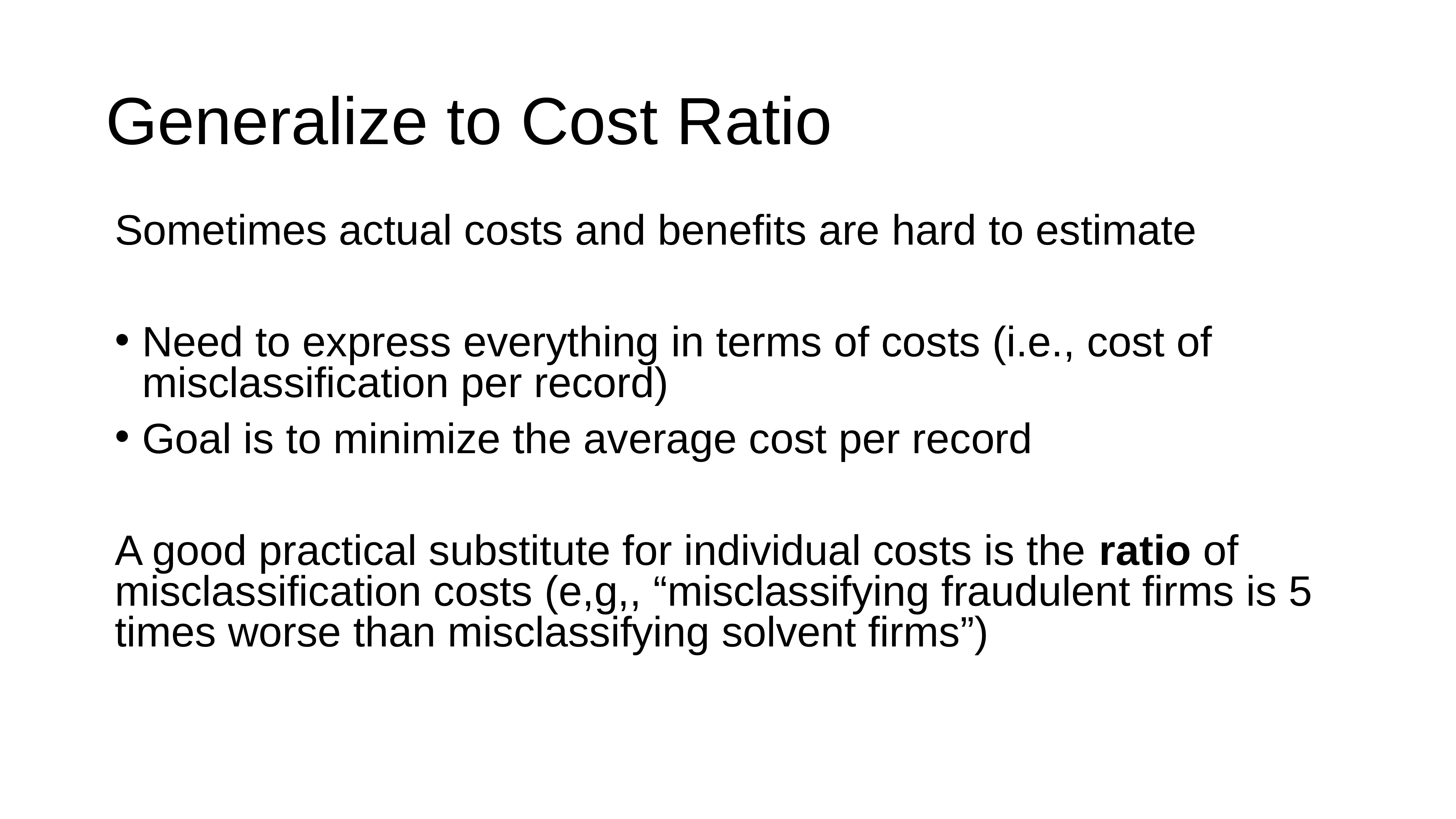

# Generalize to Cost Ratio
Sometimes actual costs and benefits are hard to estimate

Need to express everything in terms of costs (i.e., cost of misclassification per record)
Goal is to minimize the average cost per record

A good practical substitute for individual costs is the ratio of misclassification costs (e,g,, “misclassifying fraudulent firms is 5 times worse than misclassifying solvent firms”)